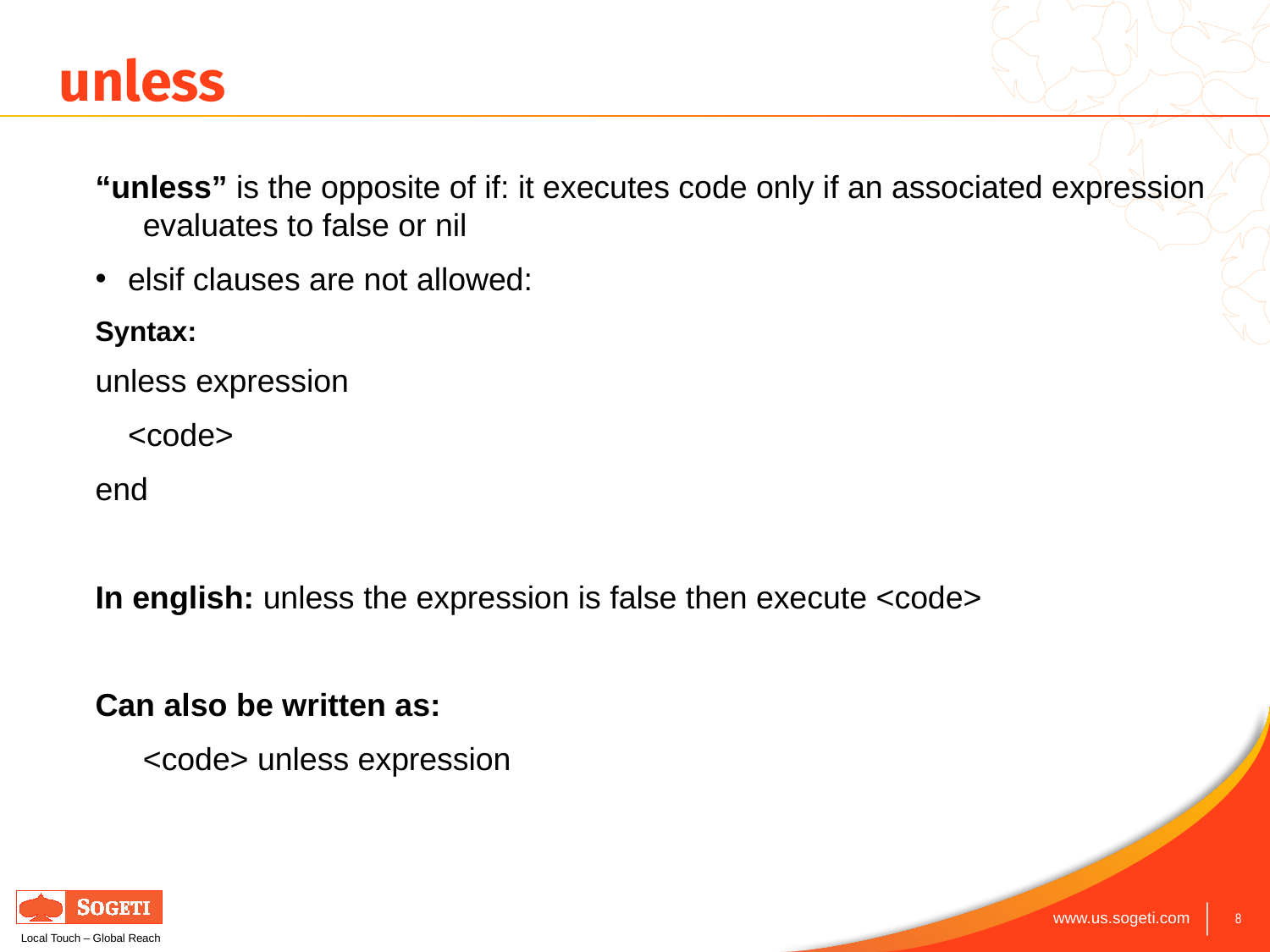

unless
“unless” is the opposite of if: it executes code only if an associated expression evaluates to false or nil
elsif clauses are not allowed:
Syntax:
unless expression
	<code>
end

In english: unless the expression is false then execute <code>

Can also be written as:
	<code> unless expression